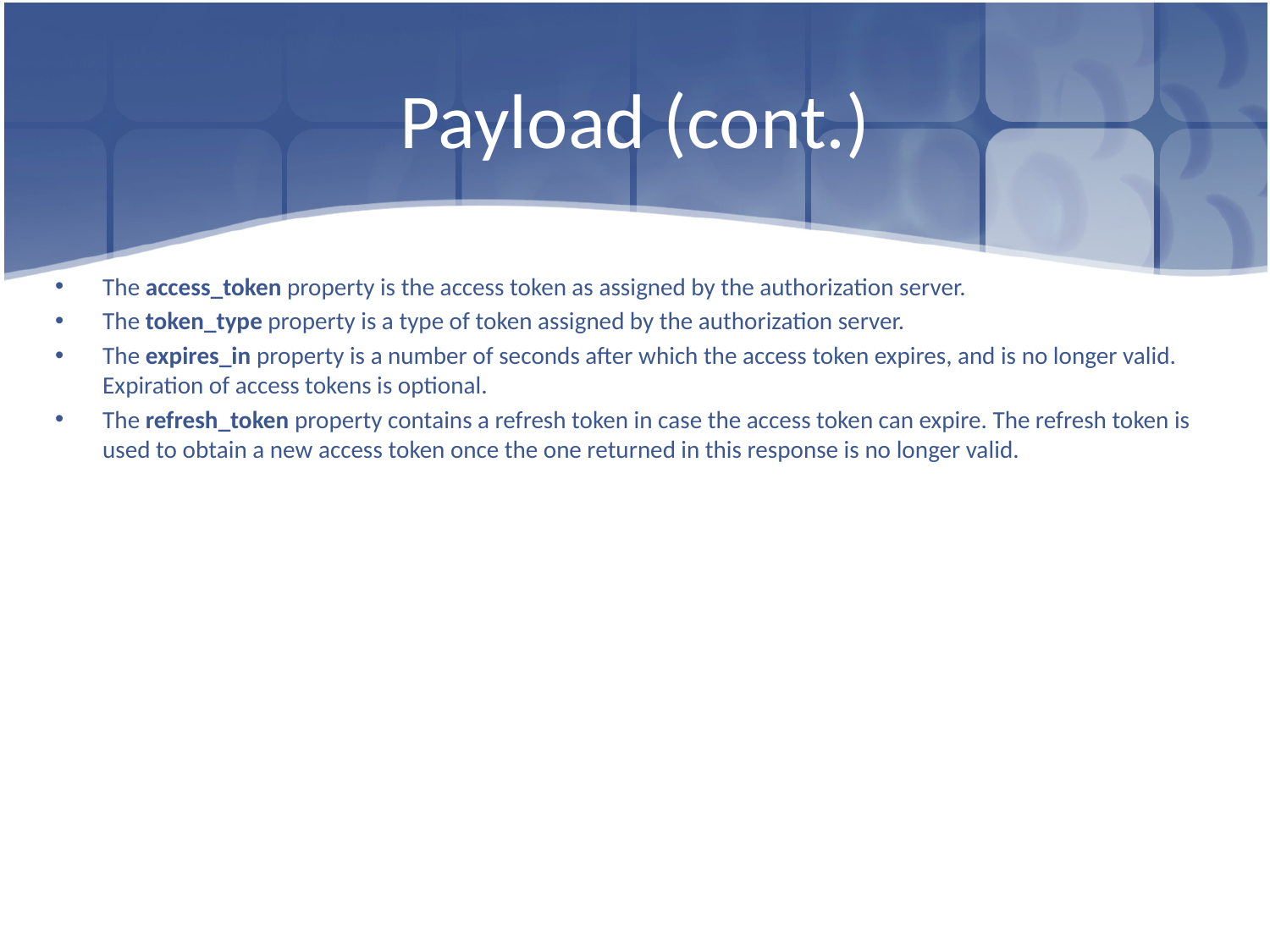

# Payload (cont.)
The access_token property is the access token as assigned by the authorization server.
The token_type property is a type of token assigned by the authorization server.
The expires_in property is a number of seconds after which the access token expires, and is no longer valid. Expiration of access tokens is optional.
The refresh_token property contains a refresh token in case the access token can expire. The refresh token is used to obtain a new access token once the one returned in this response is no longer valid.